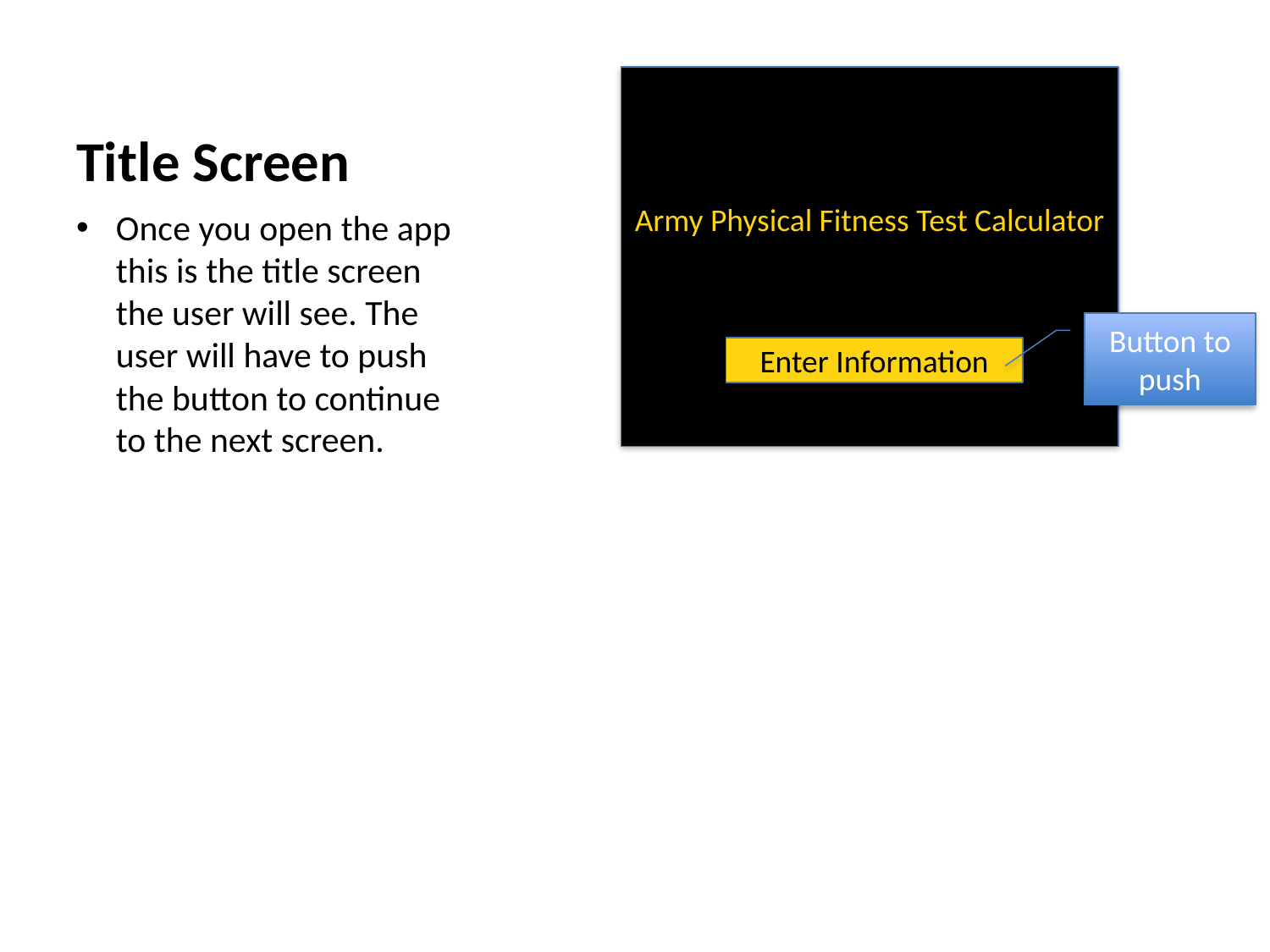

# Title Screen
Army Physical Fitness Test Calculator

Once you open the app this is the title screen the user will see. The user will have to push the button to continue to the next screen.
Button to push
Enter Information